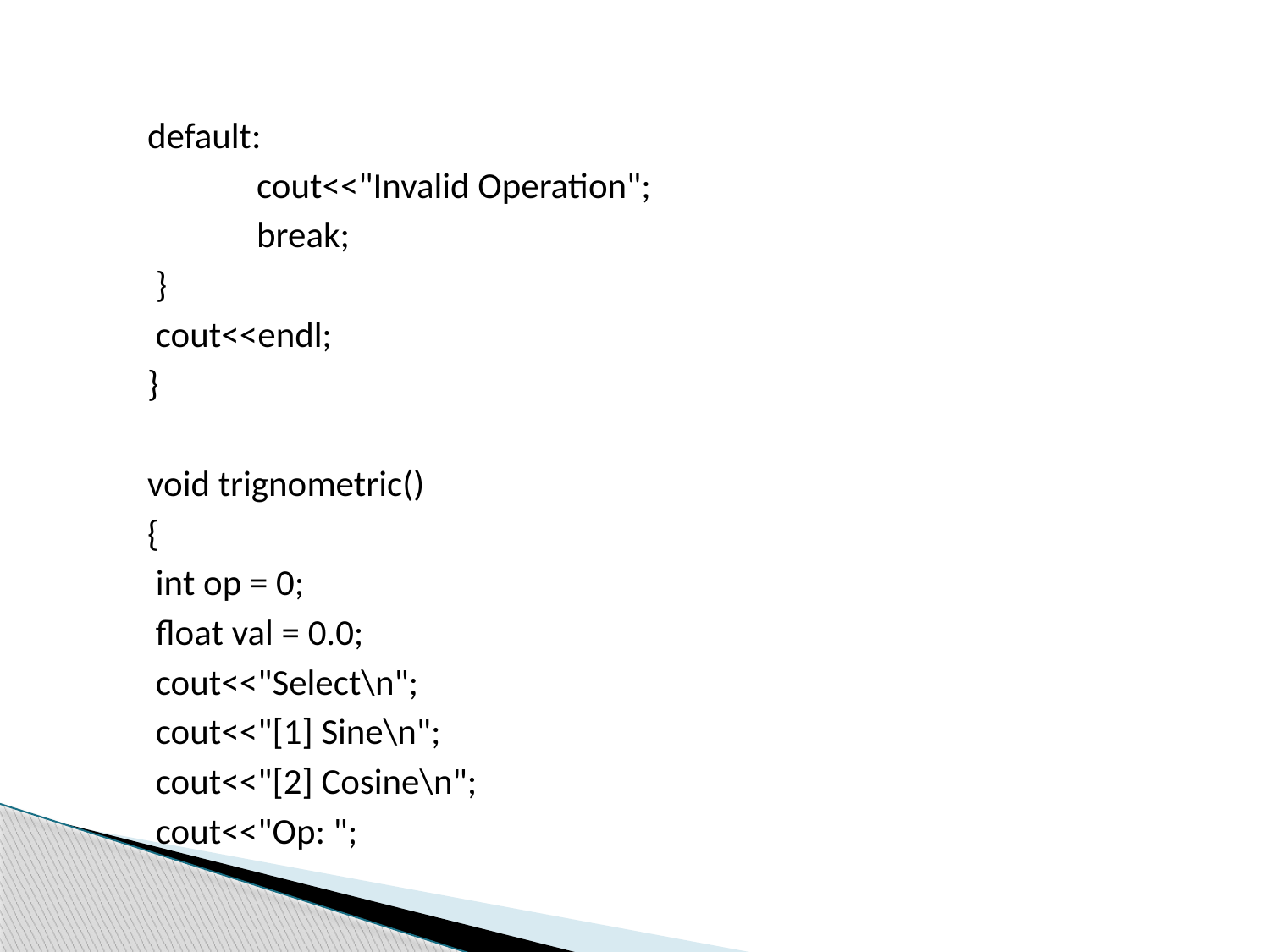

#

default:
	cout<<"Invalid Operation";
	break;
 }
 cout<<endl;
}

void trignometric()
{
 int op = 0;
 float val = 0.0;
 cout<<"Select\n";
 cout<<"[1] Sine\n";
 cout<<"[2] Cosine\n";
 cout<<"Op: ";